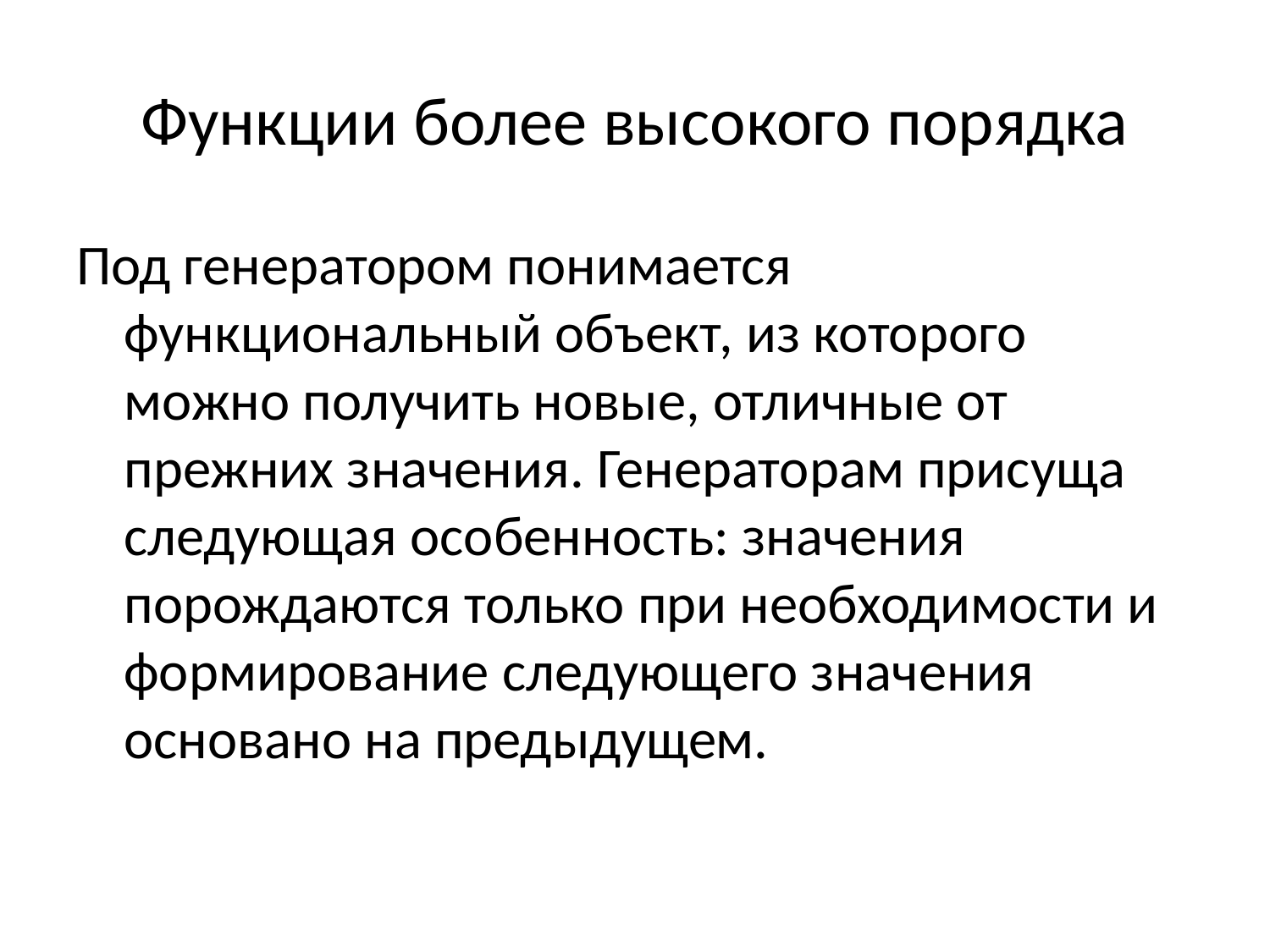

# Функции более высокого порядка
Под генератором понимается функциональный объект, из которого можно получить новые, отличные от прежних значения. Генераторам присуща следующая особенность: значения порождаются только при необходимости и формирование следующего значения основано на предыдущем.